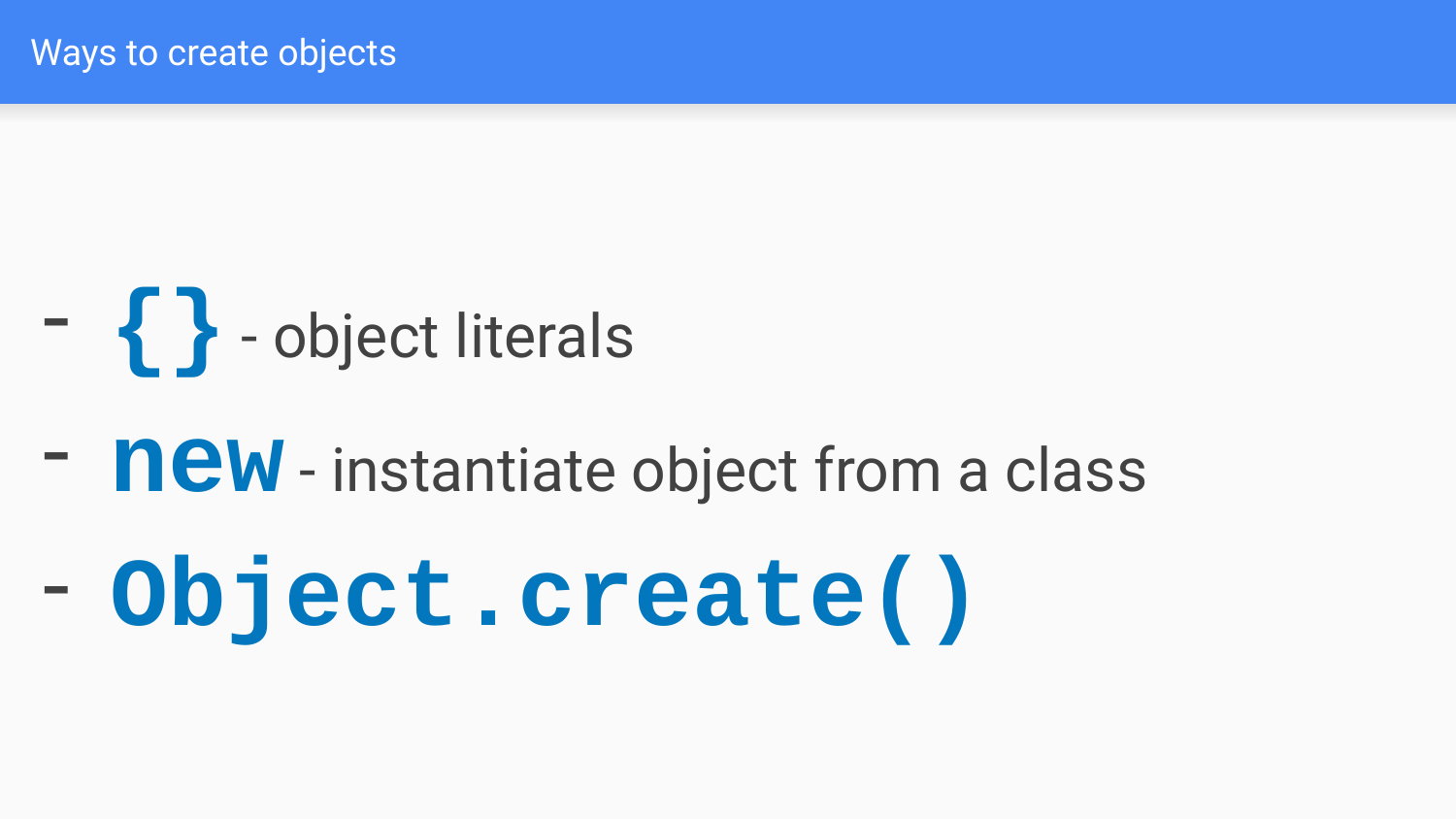

# Ways to create objects

{} - object literals
new - instantiate object from a class
Object.create()